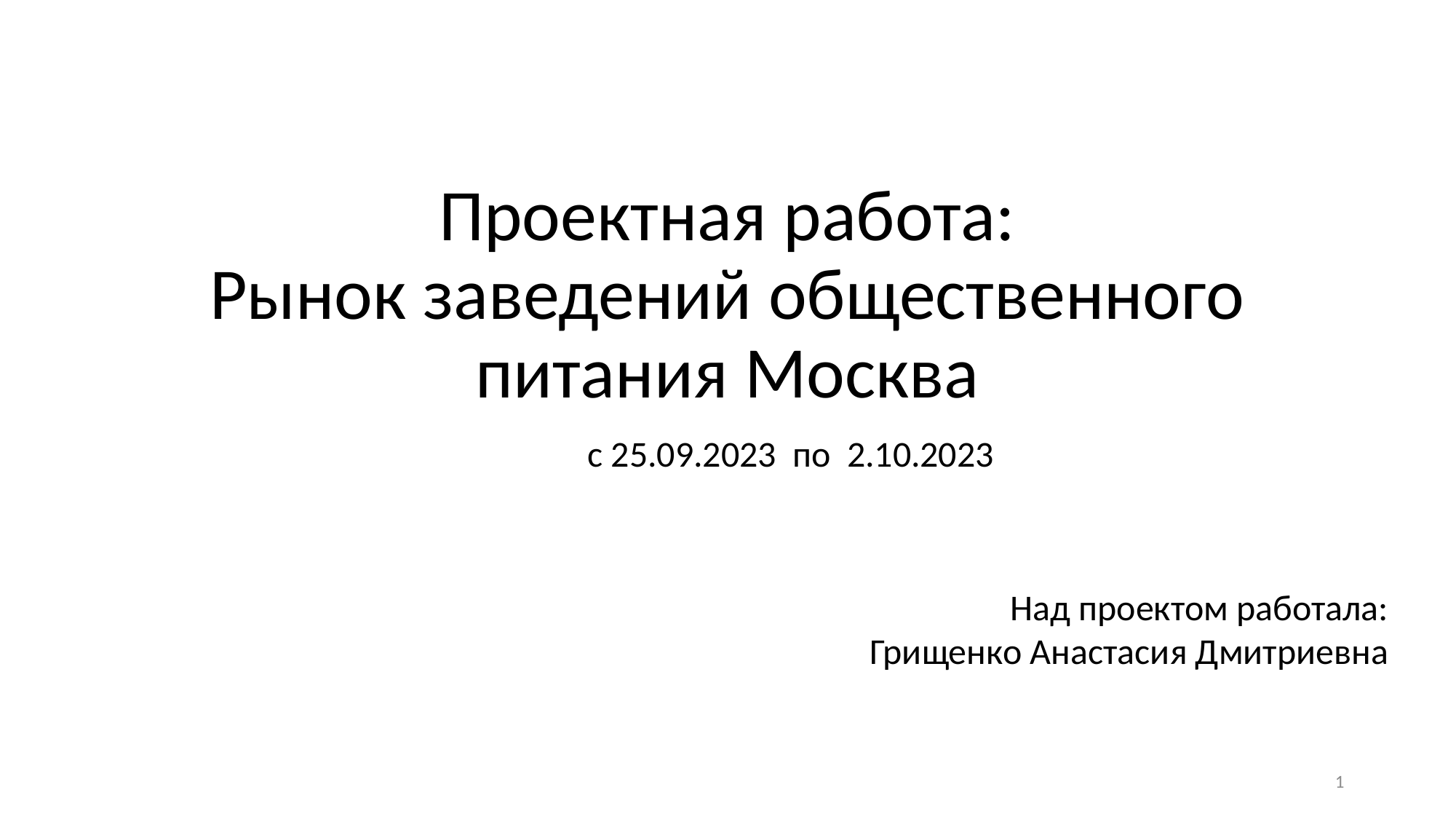

# Проектная работа: Рынок заведений общественного питания Москва
с 25.09.2023  по  2.10.2023

Над проектом работала:
Грищенко Анастасия Дмитриевна
1